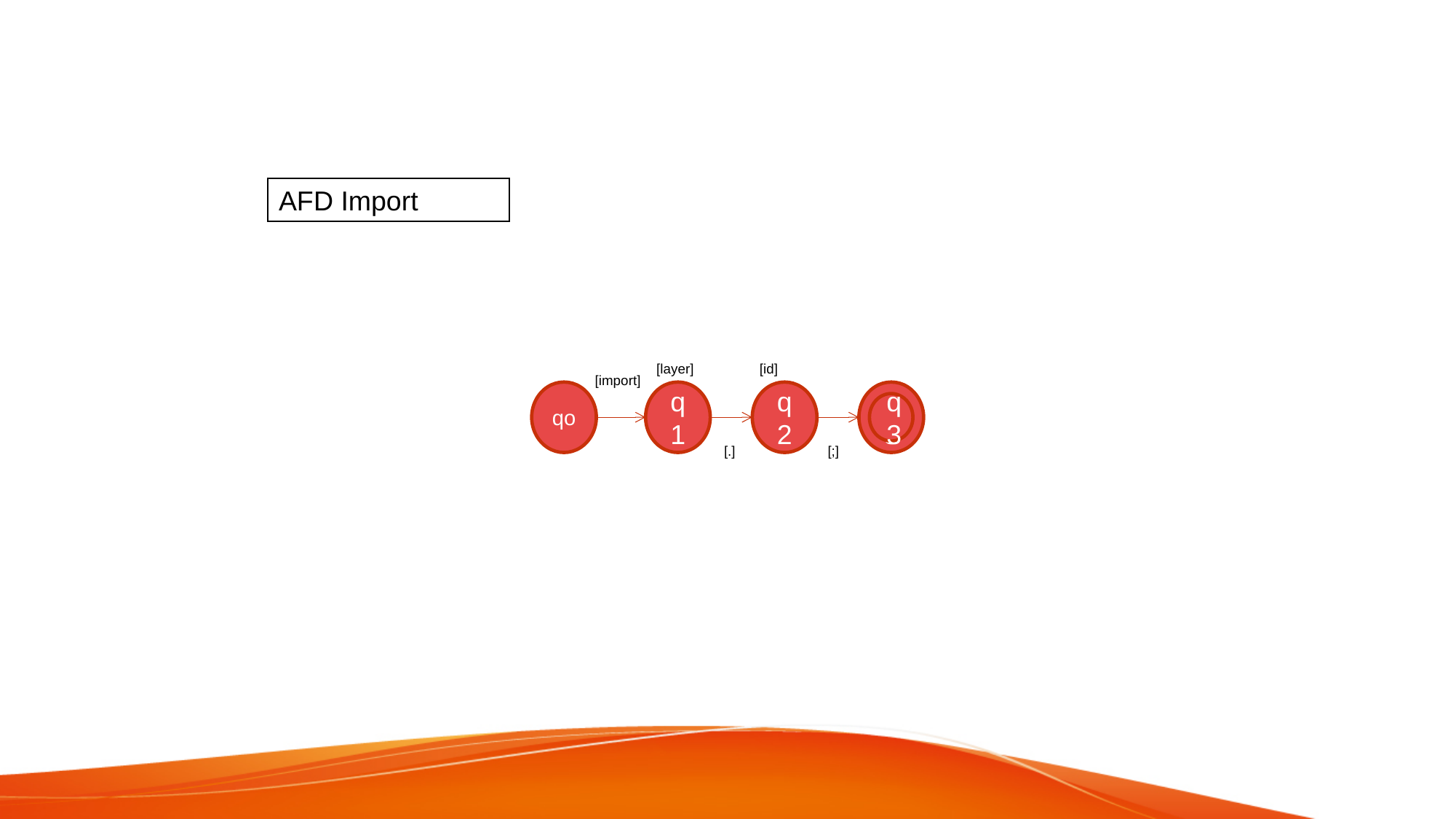

AFD Import
[layer]
[id]
[import]
qo
q1
q2
q3
q3
[.]
[;]